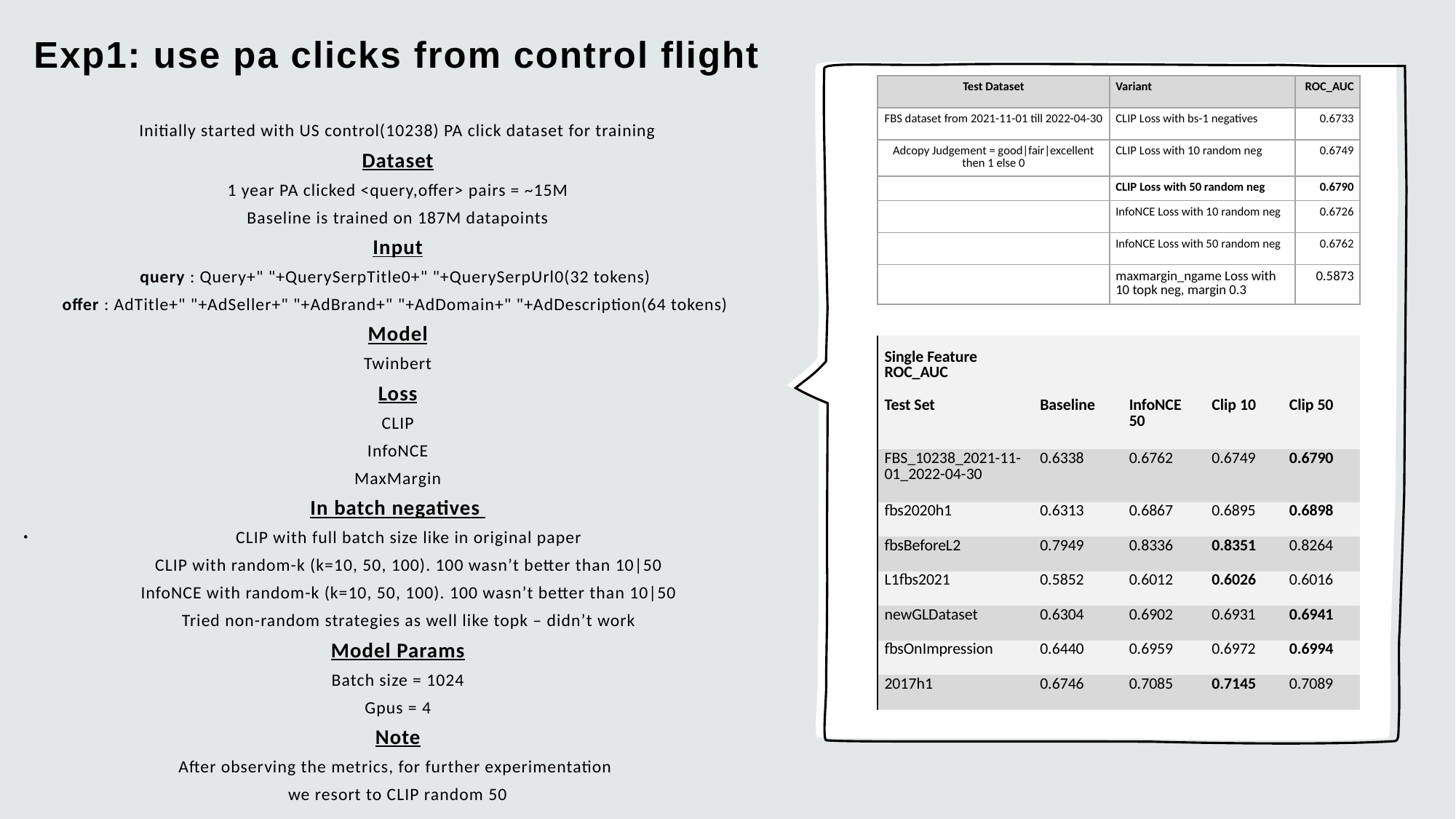

# Exp1: use pa clicks from control flight
| Test Dataset | Variant | ROC\_AUC |
| --- | --- | --- |
| FBS dataset from 2021-11-01 till 2022-04-30 | CLIP Loss with bs-1 negatives | 0.6733 |
| Adcopy Judgement = good|fair|excellent then 1 else 0 | CLIP Loss with 10 random neg | 0.6749 |
|  | CLIP Loss with 50 random neg | 0.6790 |
|  | InfoNCE Loss with 10 random neg | 0.6726 |
|  | InfoNCE Loss with 50 random neg | 0.6762 |
|  | maxmargin\_ngame Loss with 10 topk neg, margin 0.3 | 0.5873 |

Initially started with US control(10238) PA click dataset for training
Dataset
1 year PA clicked <query,offer> pairs = ~15M
Baseline is trained on 187M datapoints
Input
query : Query+" "+QuerySerpTitle0+" "+QuerySerpUrl0(32 tokens)
offer : AdTitle+" "+AdSeller+" "+AdBrand+" "+AdDomain+" "+AdDescription(64 tokens)
Model
Twinbert
Loss
CLIP
InfoNCE
MaxMargin
In batch negatives
CLIP with full batch size like in original paper
CLIP with random-k (k=10, 50, 100). 100 wasn’t better than 10|50
InfoNCE with random-k (k=10, 50, 100). 100 wasn’t better than 10|50
Tried non-random strategies as well like topk – didn’t work
Model Params
Batch size = 1024
Gpus = 4
Note
After observing the metrics, for further experimentation
we resort to CLIP random 50

| Single Feature ROC\_AUC |  |  |  |  |
| --- | --- | --- | --- | --- |
| Test Set | Baseline | InfoNCE 50 | Clip 10 | Clip 50 |
| FBS\_10238\_2021-11-01\_2022-04-30 | 0.6338 | 0.6762 | 0.6749 | 0.6790 |
| fbs2020h1 | 0.6313 | 0.6867 | 0.6895 | 0.6898 |
| fbsBeforeL2 | 0.7949 | 0.8336 | 0.8351 | 0.8264 |
| L1fbs2021 | 0.5852 | 0.6012 | 0.6026 | 0.6016 |
| newGLDataset | 0.6304 | 0.6902 | 0.6931 | 0.6941 |
| fbsOnImpression | 0.6440 | 0.6959 | 0.6972 | 0.6994 |
| 2017h1 | 0.6746 | 0.7085 | 0.7145 | 0.7089 |